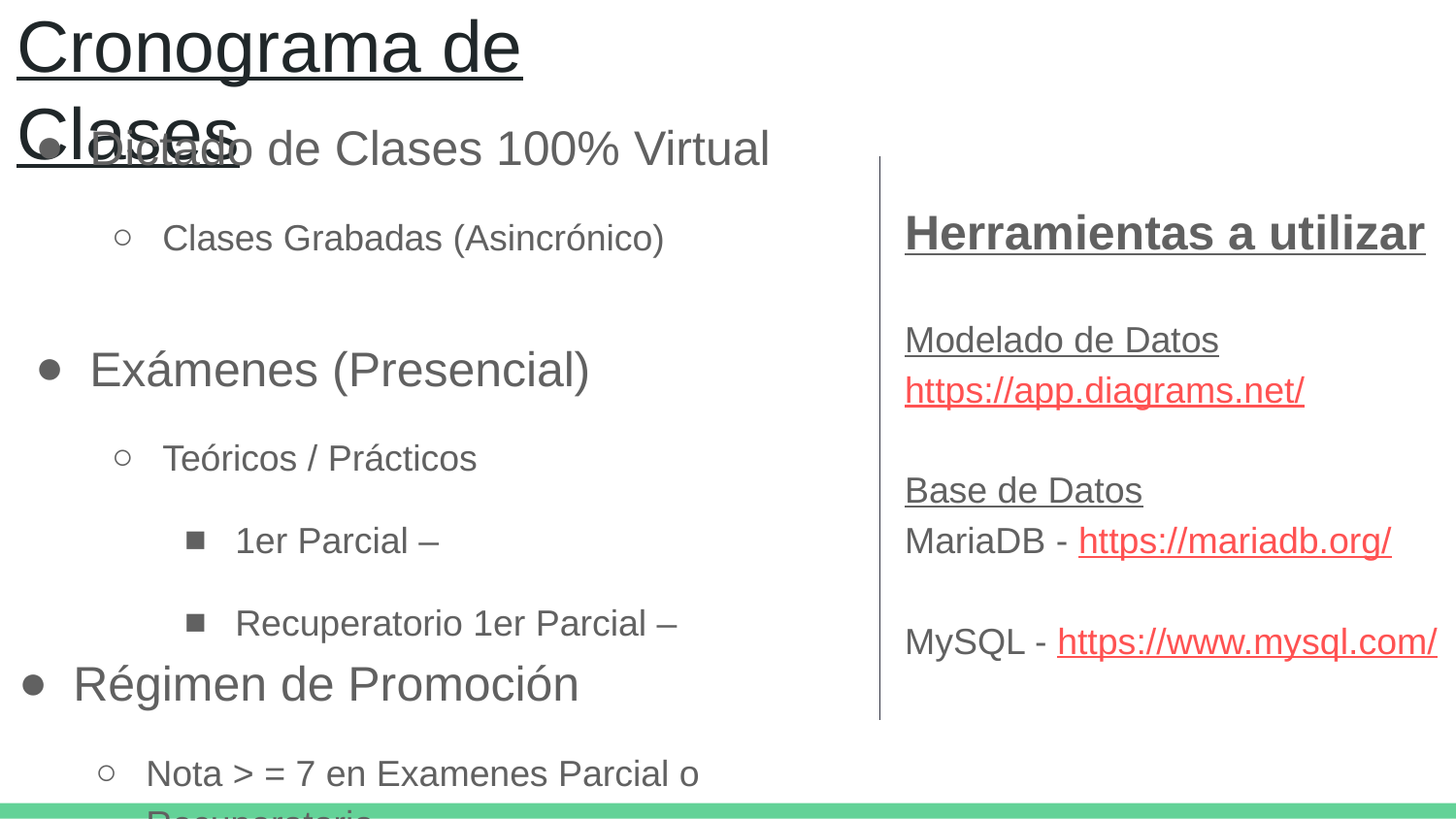

# Cronograma de Clases
Dictado de Clases 100% Virtual
Clases Grabadas (Asincrónico)

Exámenes (Presencial)
Teóricos / Prácticos
1er Parcial –
Recuperatorio 1er Parcial –

Herramientas a utilizar

Modelado de Datos
https://app.diagrams.net/

Base de Datos
MariaDB - https://mariadb.org/

MySQL - https://www.mysql.com/

Régimen de Promoción
Nota > = 7 en Examenes Parcial o Recuperatorio